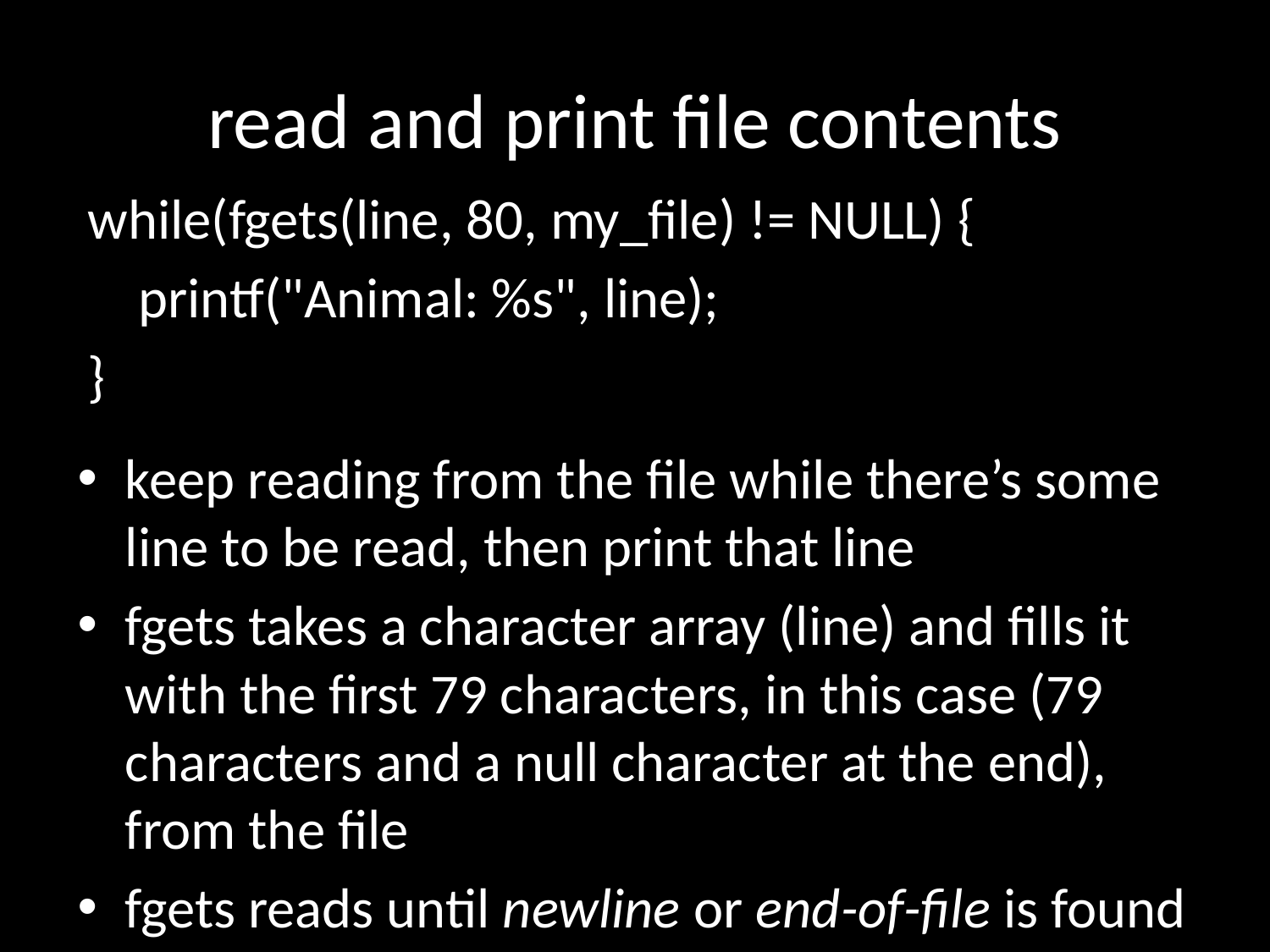

# read and print file contents
while(fgets(line, 80, my_file) != NULL) {
    printf("Animal: %s", line);
}
keep reading from the file while there’s some line to be read, then print that line
fgets takes a character array (line) and fills it with the first 79 characters, in this case (79 characters and a null character at the end), from the file
fgets reads until newline or end-of-file is found